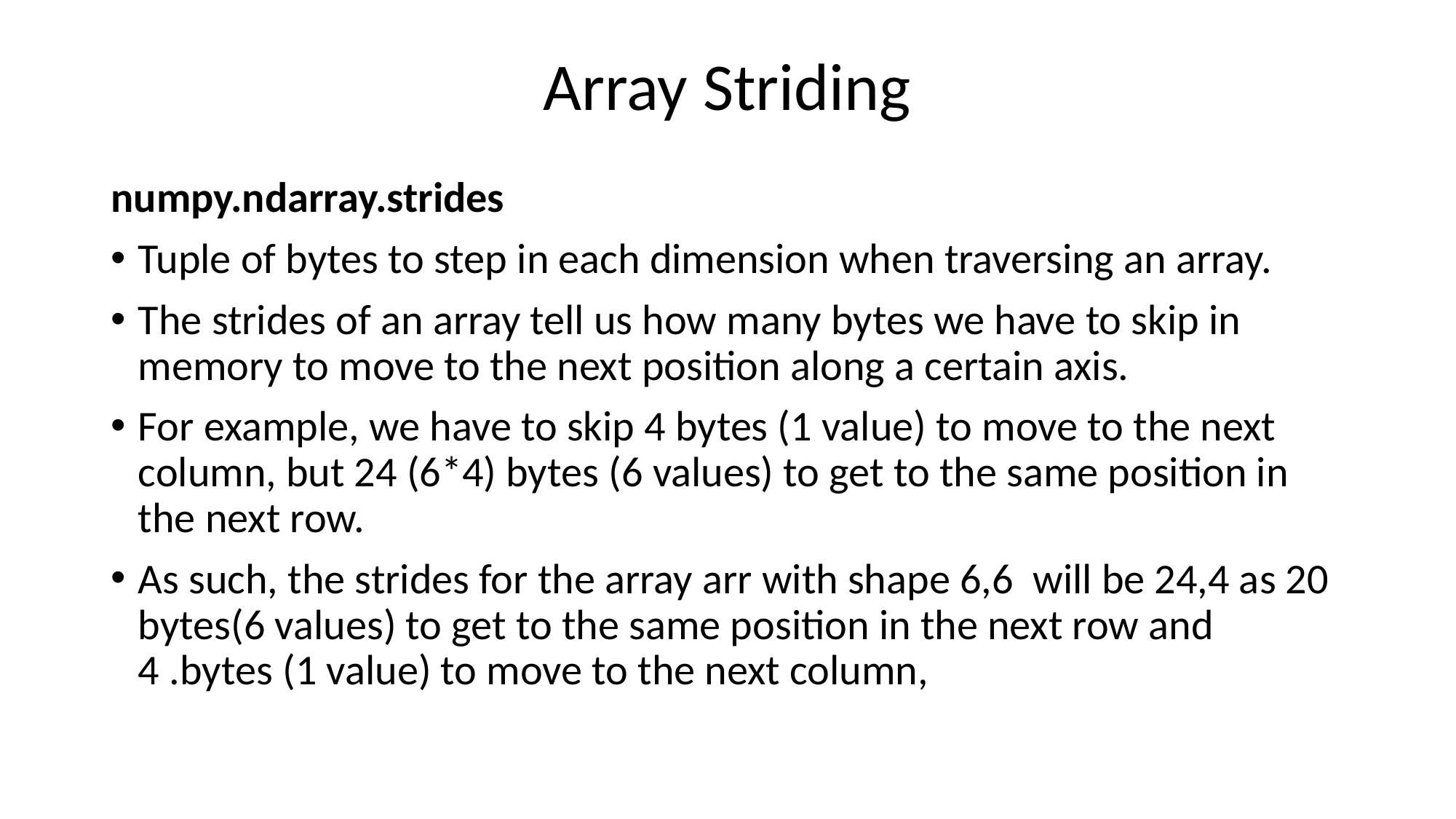

# Array Striding
numpy.ndarray.strides
Tuple of bytes to step in each dimension when traversing an array.
The strides of an array tell us how many bytes we have to skip in memory to move to the next position along a certain axis.
For example, we have to skip 4 bytes (1 value) to move to the next column, but 24 (6*4) bytes (6 values) to get to the same position in the next row.
As such, the strides for the array arr with shape 6,6  will be 24,4 as 20 bytes(6 values) to get to the same position in the next row and  4 .bytes (1 value) to move to the next column,